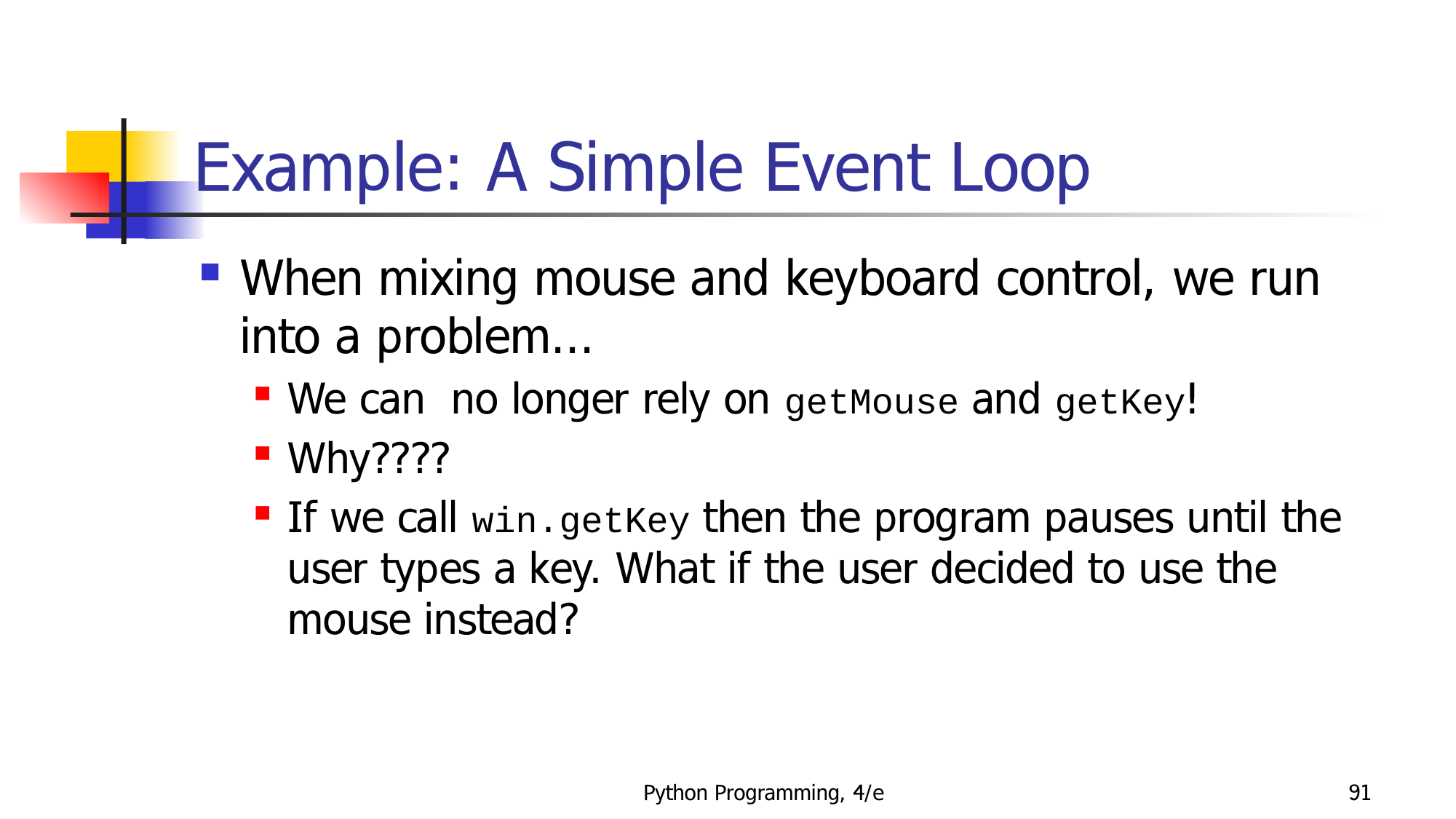

# Example: A Simple Event Loop
When mixing mouse and keyboard control, we run into a problem...
We can  no longer rely on getMouse and getKey!
Why????
If we call win.getKey then the program pauses until the user types a key. What if the user decided to use the mouse instead?
Python Programming, 4/e
91